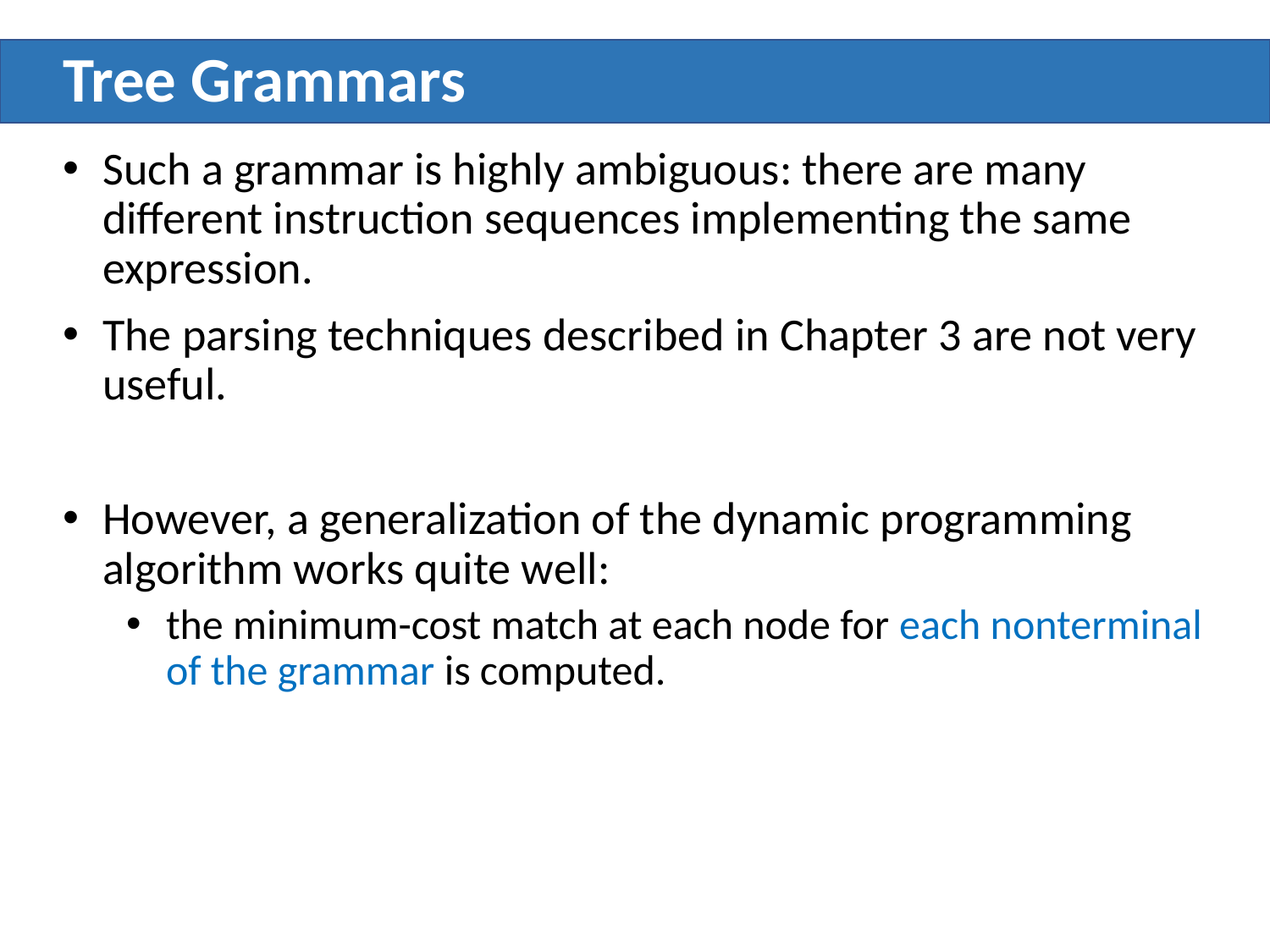

# Tree Grammars
Such a grammar is highly ambiguous: there are many different instruction sequences implementing the same expression.
The parsing techniques described in Chapter 3 are not very useful.

However, a generalization of the dynamic programming algorithm works quite well:
the minimum-cost match at each node for each nonterminal of the grammar is computed.